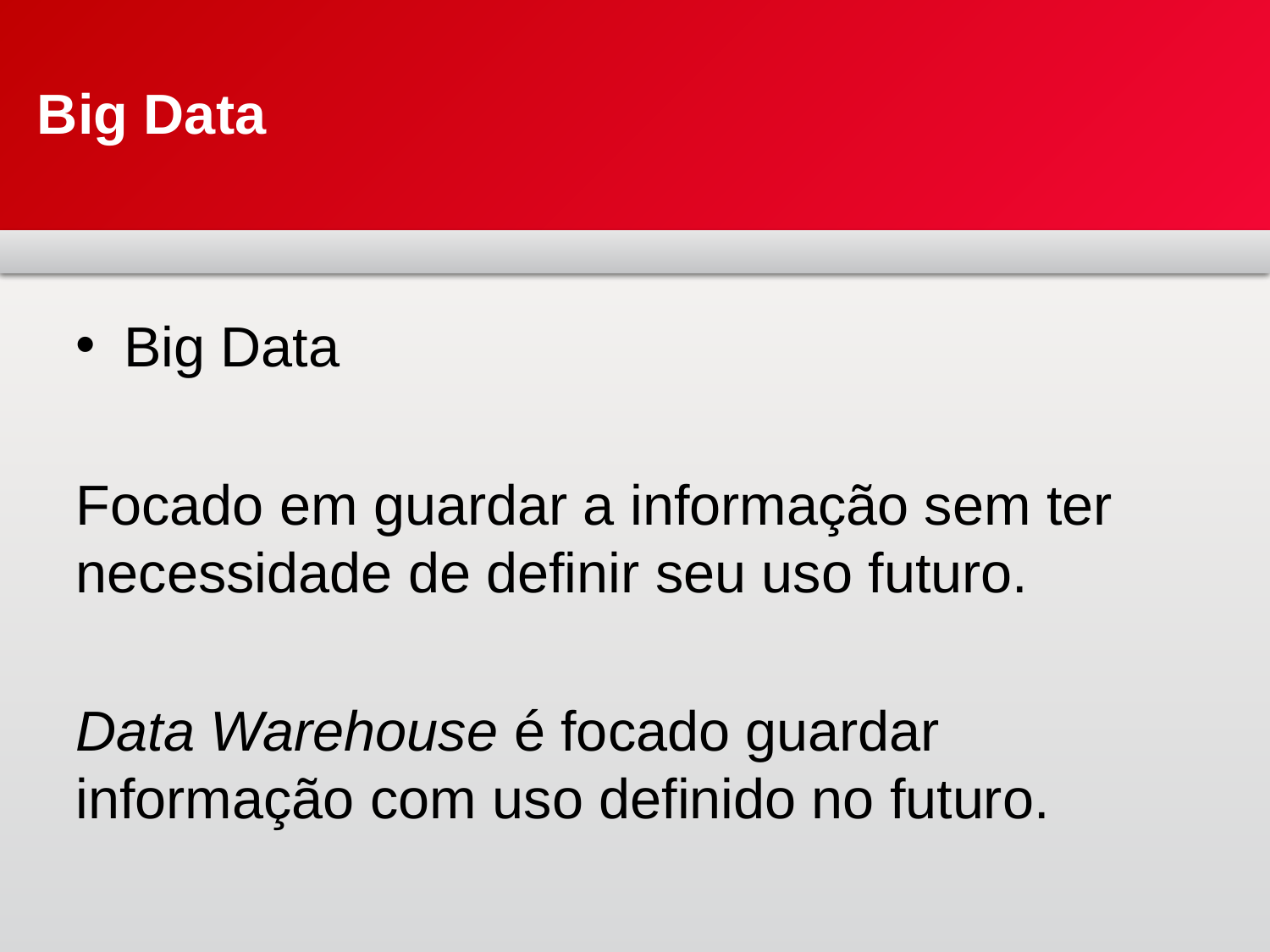

# Big Data
Big Data

Focado em guardar a informação sem ter necessidade de definir seu uso futuro.

Data Warehouse é focado guardar informação com uso definido no futuro.